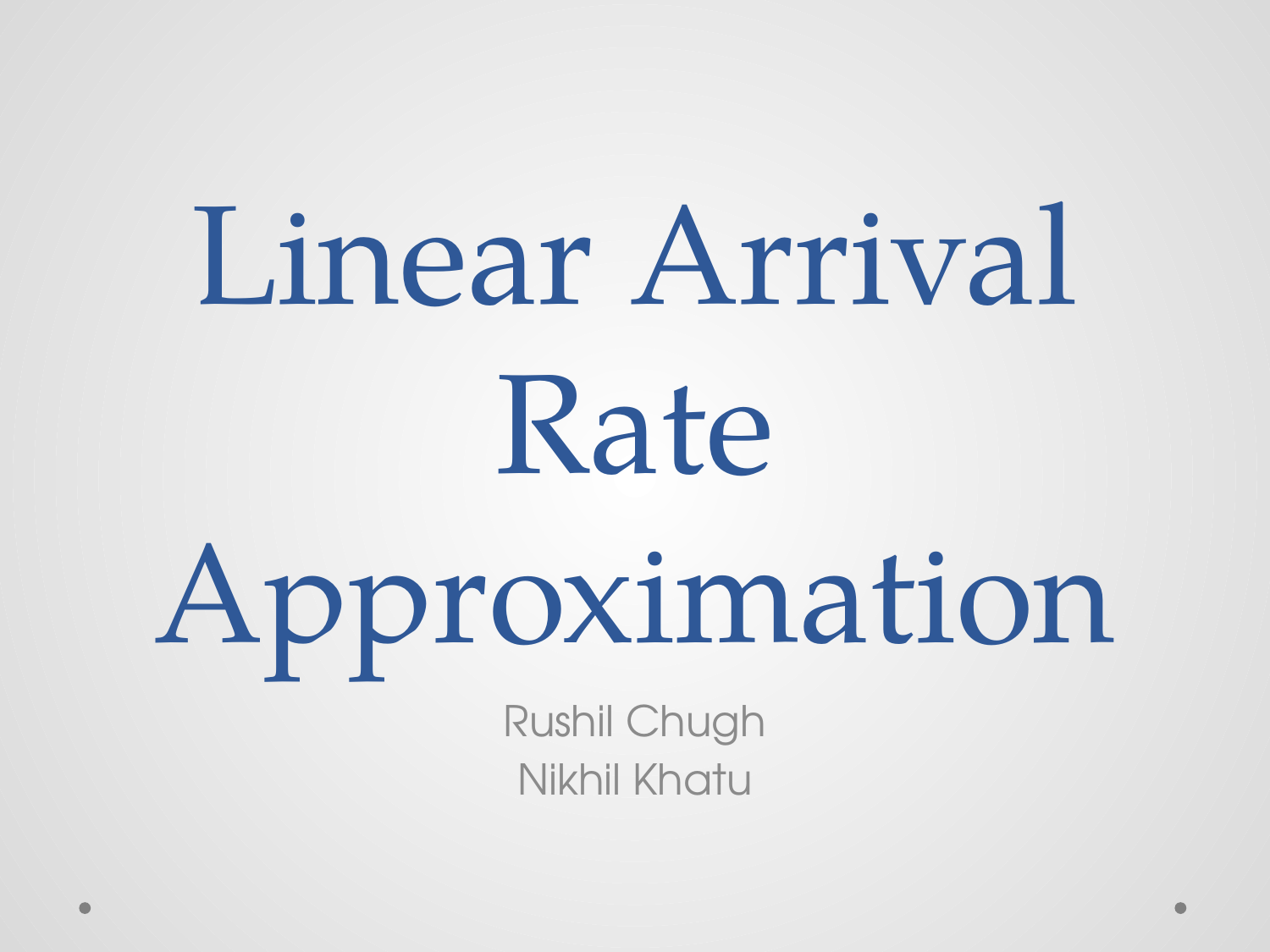

# Linear Arrival Rate Approximation
Rushil Chugh
Nikhil Khatu